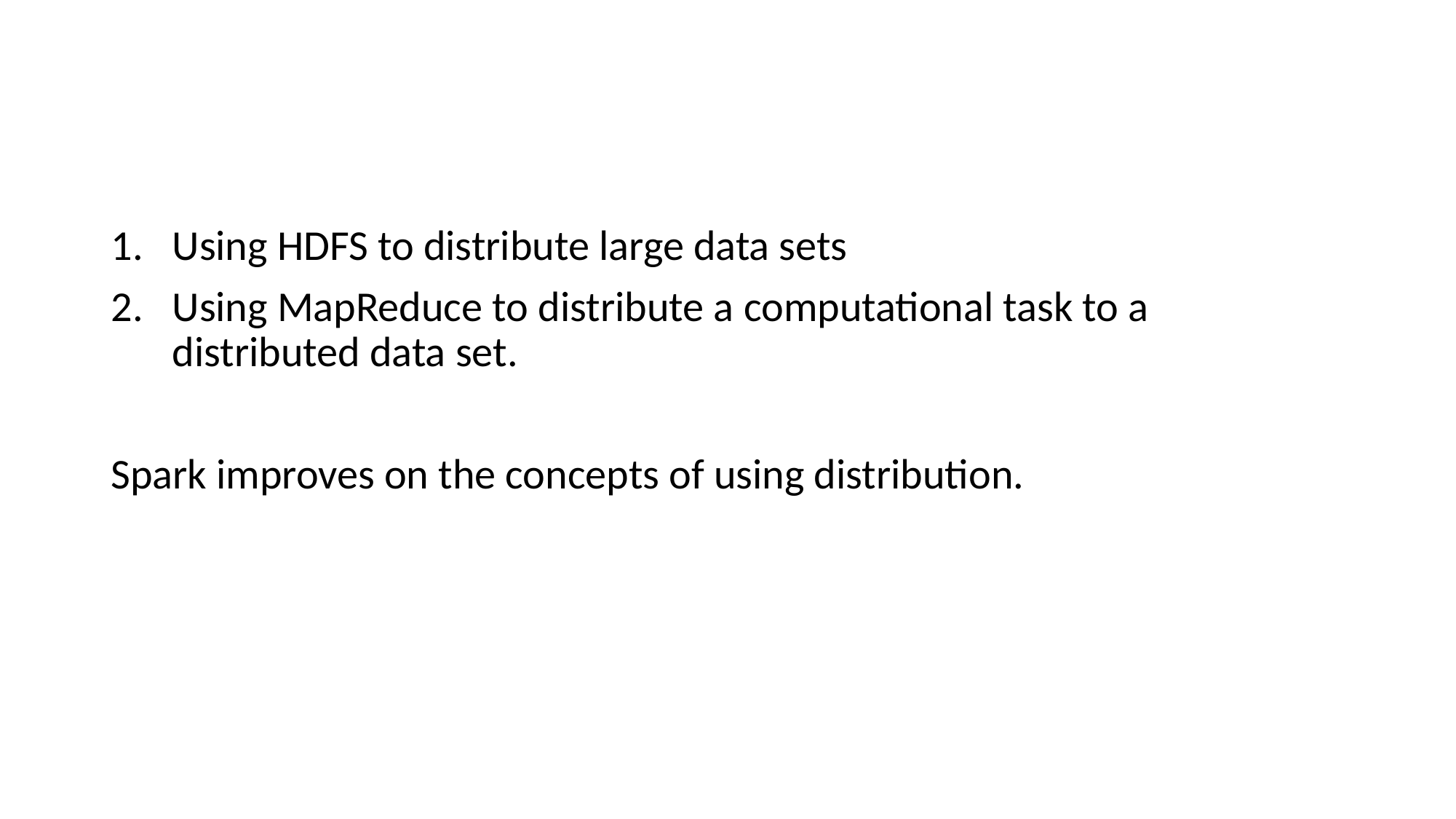

#
Using HDFS to distribute large data sets
Using MapReduce to distribute a computational task to a distributed data set.

Spark improves on the concepts of using distribution.